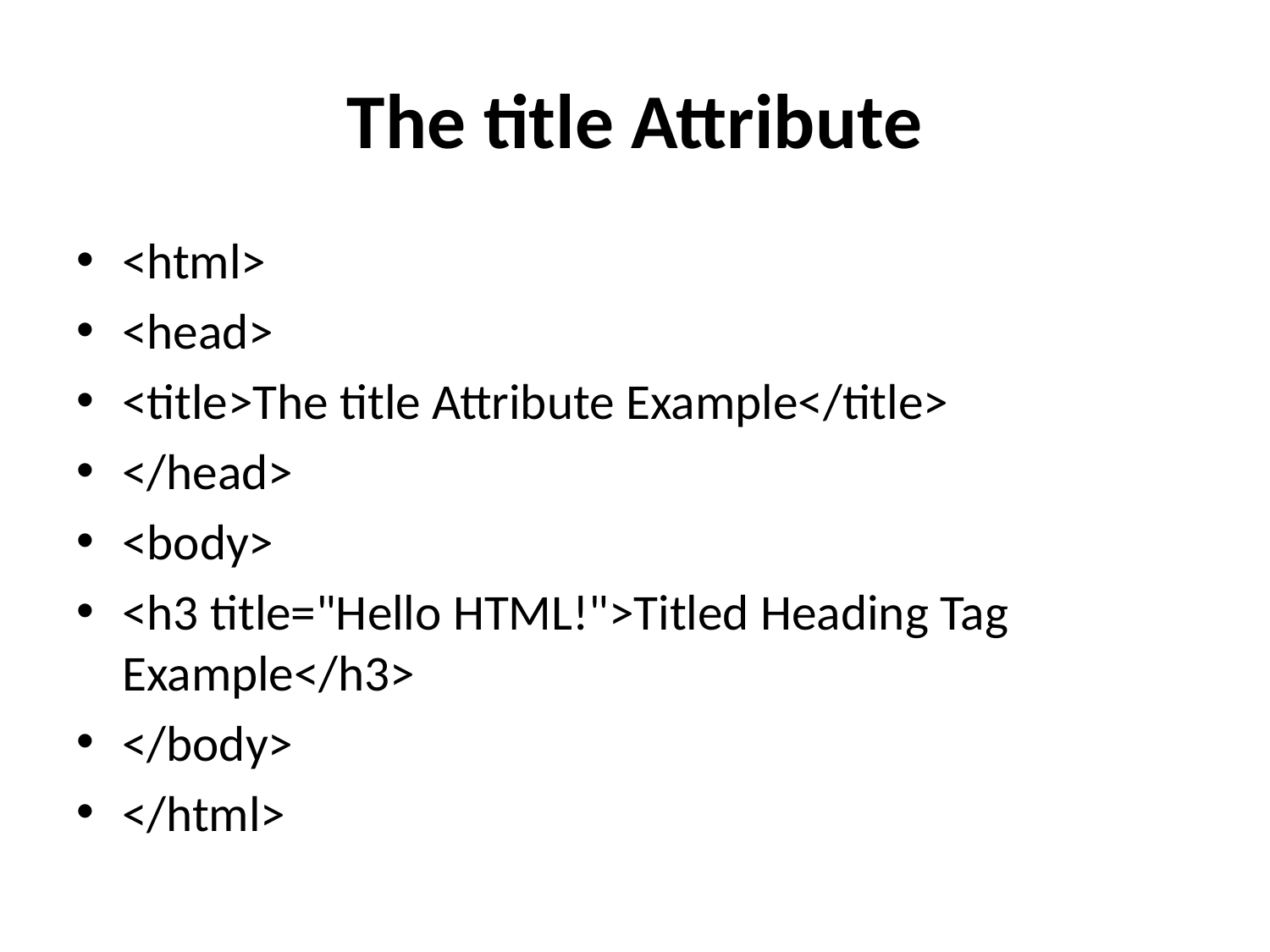

# The title Attribute
<html>
<head>
<title>The title Attribute Example</title>
</head>
<body>
<h3 title="Hello HTML!">Titled Heading Tag Example</h3>
</body>
</html>